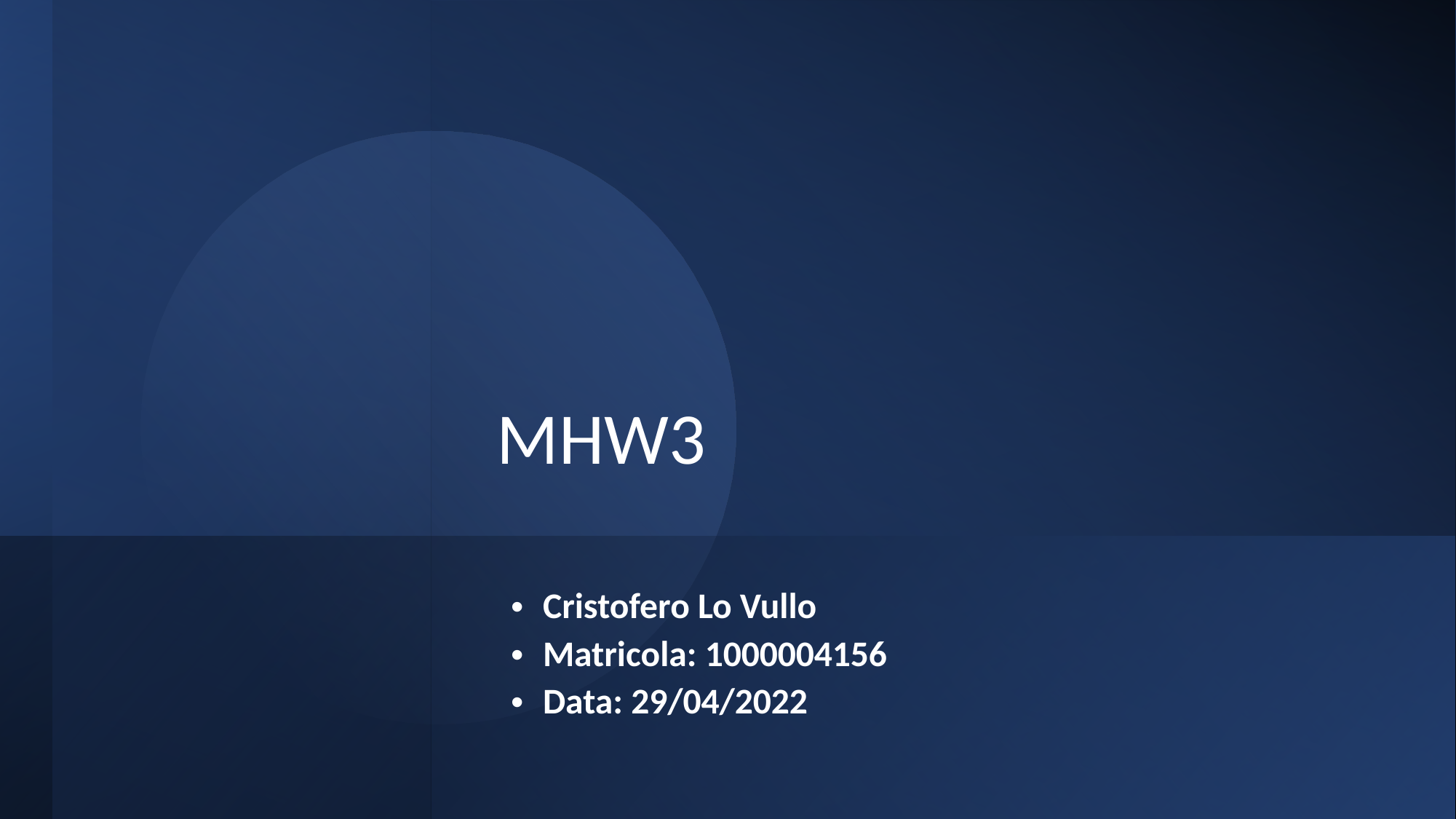

# MHW3

Cristofero Lo Vullo
Matricola: 1000004156
Data: 29/04/2022